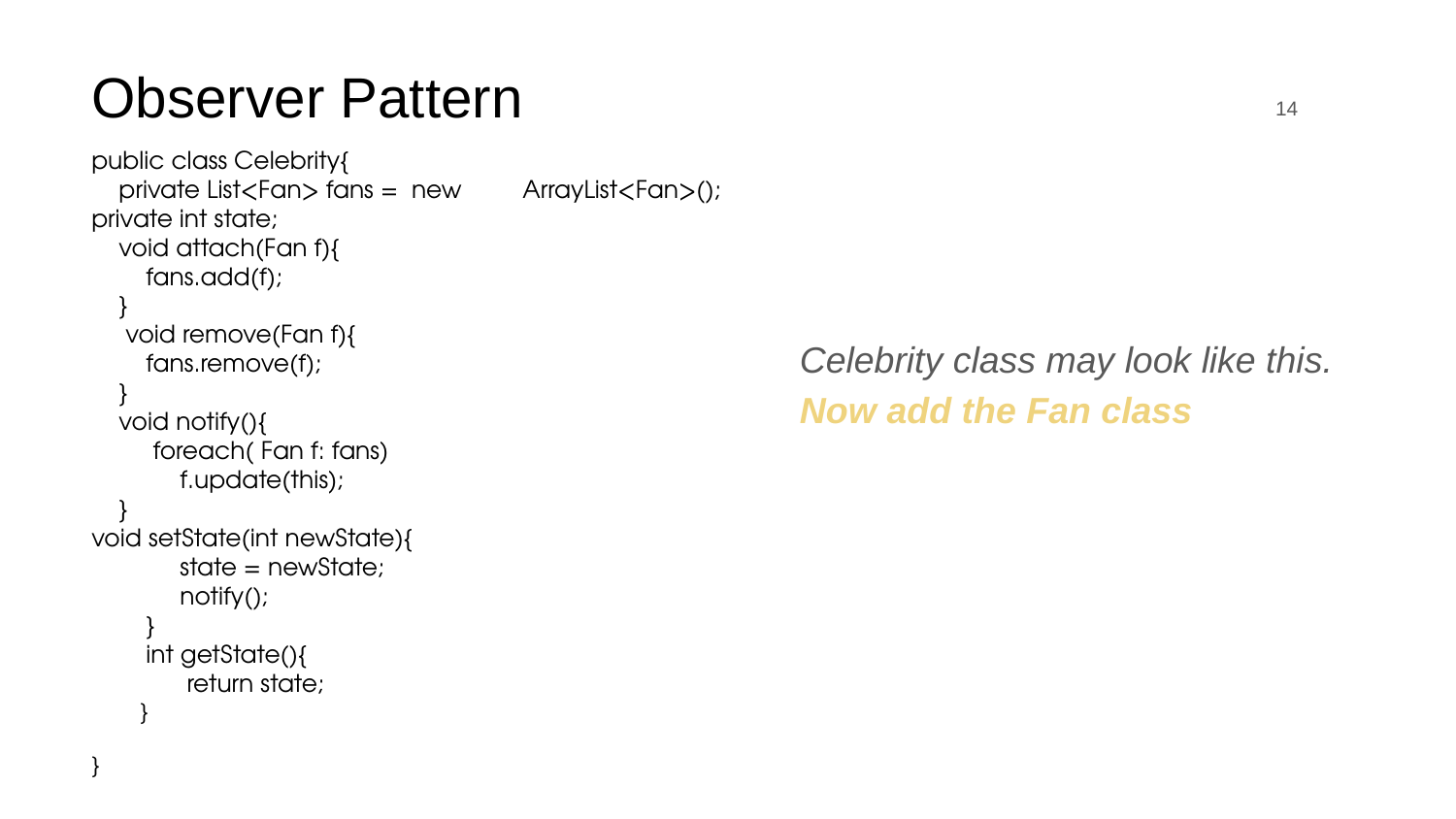

14
# Observer Pattern
public class Celebrity{
    private List<Fan> fans =  new         ArrayList<Fan>();
private int state;
    void attach(Fan f){
        fans.add(f);
    }
     void remove(Fan f){
        fans.remove(f);
    }
    void notify(){
         foreach( Fan f: fans)
             f.update(this);
    }
void setState(int newState){
             state = newState;
             notify();
        }
        int getState(){
              return state;
        }

}
Celebrity class may look like this. Now add the Fan class